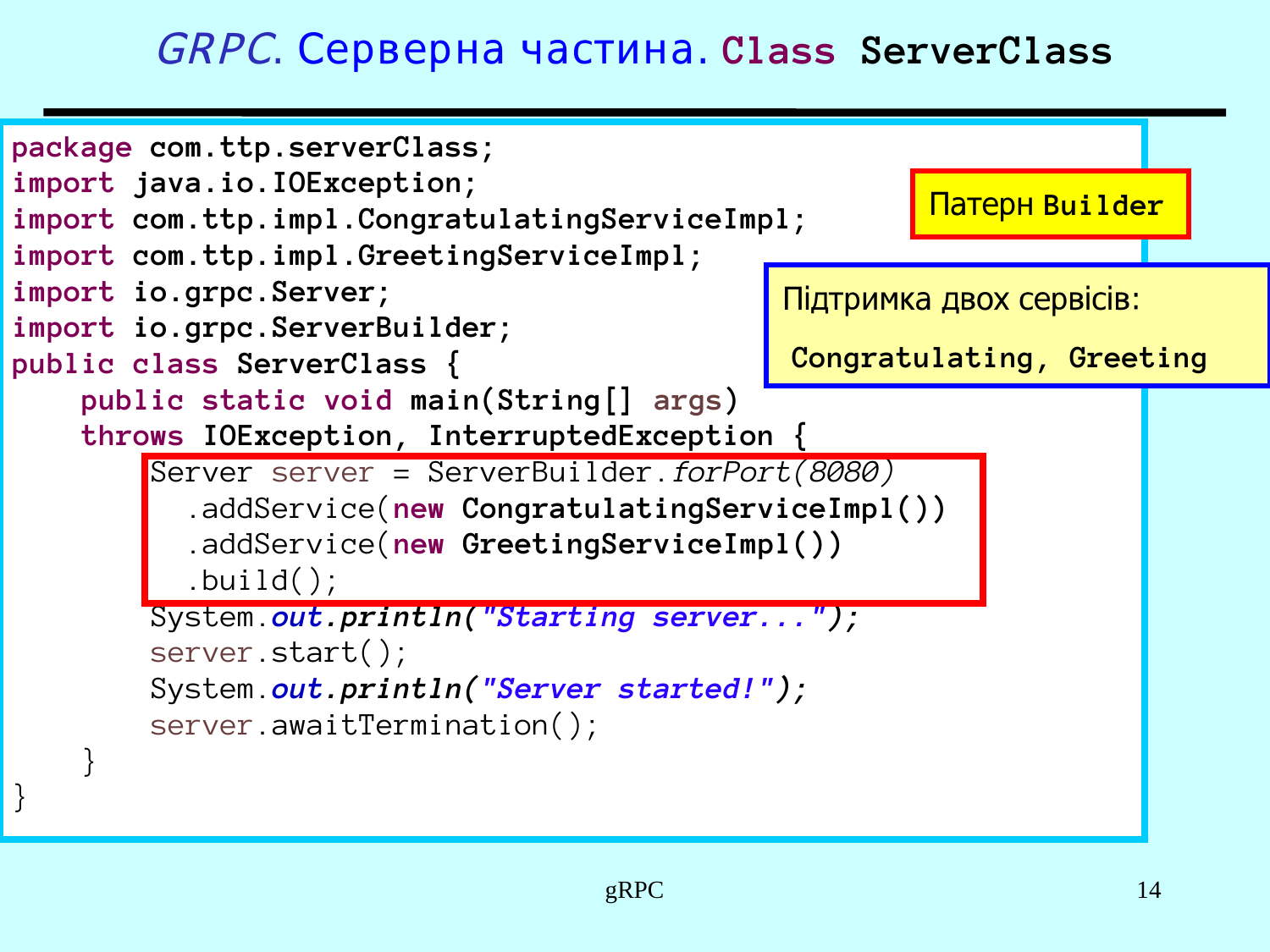

GRPC. Серверна частина. Class ServerClass

package com.ttp.serverClass;
import java.io.IOException;
import com.ttp.impl.CongratulatingServiceImpl;
import com.ttp.impl.GreetingServiceImpl;
import io.grpc.Server;
import io.grpc.ServerBuilder;
public class ServerClass {
    public static void main(String[] args)
    throws IOException, InterruptedException {
        Server server = ServerBuilder.forPort(8080)
          .addService(new CongratulatingServiceImpl())
          .addService(new GreetingServiceImpl())
          .build();
        System.out.println("Starting server...");
        server.start();
        System.out.println("Server started!");
        server.awaitTermination();
    }
}
Патерн Builder
Підтримка двох сервісів:
 Congratulating, Greeting

gRPC

14